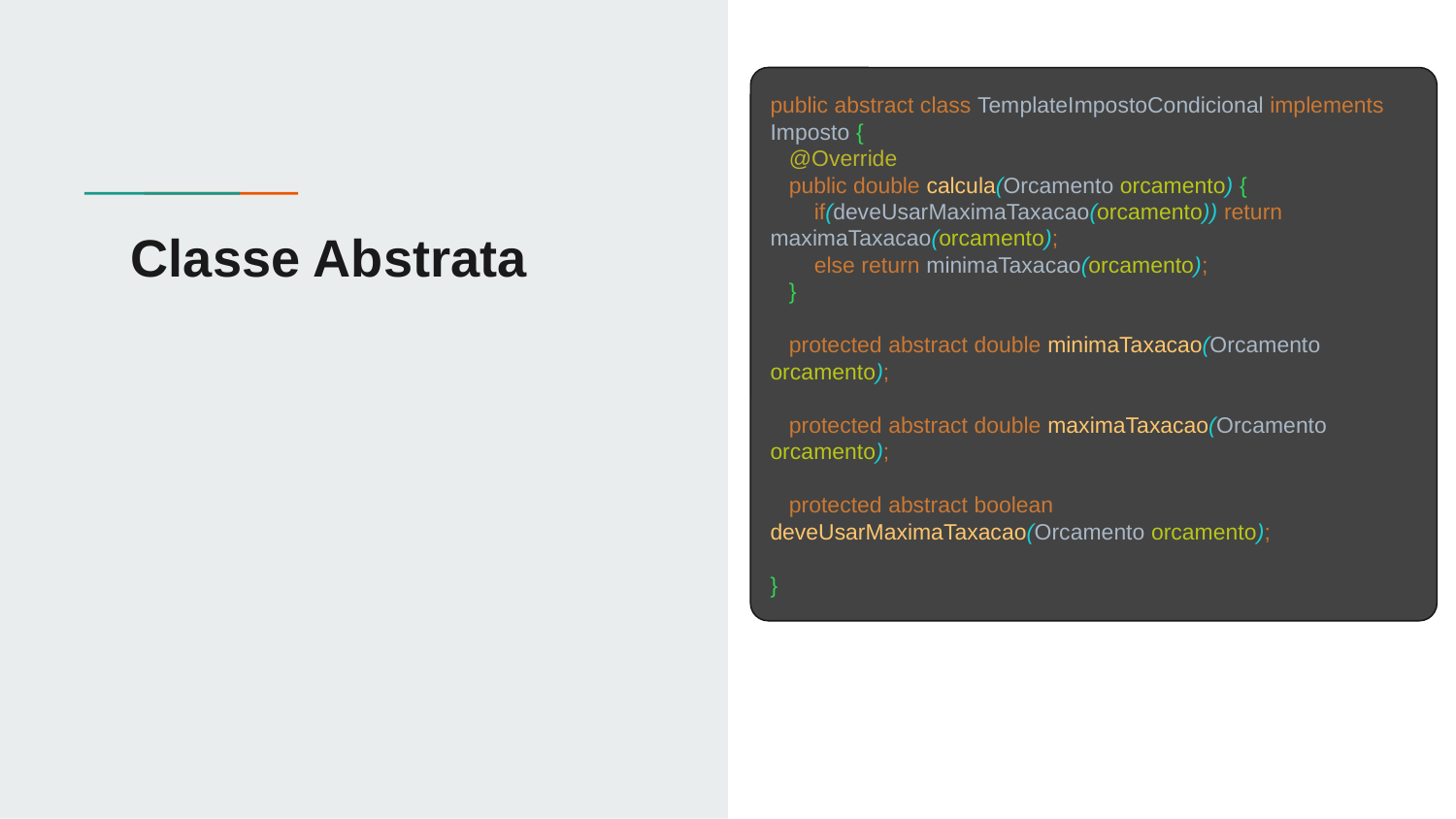

public abstract class TemplateImpostoCondicional implements Imposto {
   @Override
   public double calcula(Orcamento orcamento) {
       if(deveUsarMaximaTaxacao(orcamento)) return maximaTaxacao(orcamento);
       else return minimaTaxacao(orcamento);
   }

   protected abstract double minimaTaxacao(Orcamento orcamento);

   protected abstract double maximaTaxacao(Orcamento orcamento);

   protected abstract boolean deveUsarMaximaTaxacao(Orcamento orcamento);

}
# Classe Abstrata